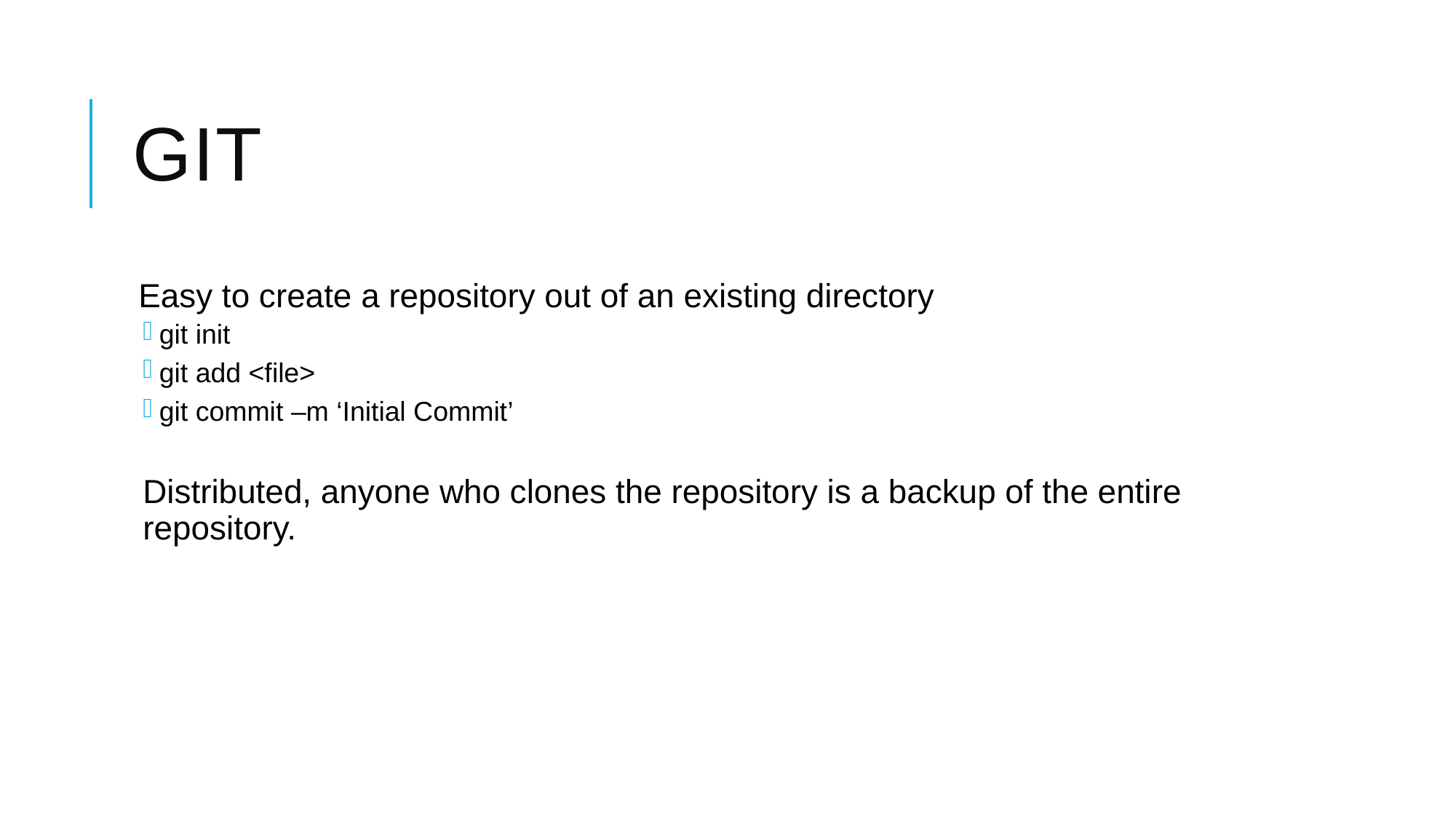

# git
Easy to create a repository out of an existing directory
git init
git add <file>
git commit –m ‘Initial Commit’

Distributed, anyone who clones the repository is a backup of the entire repository.